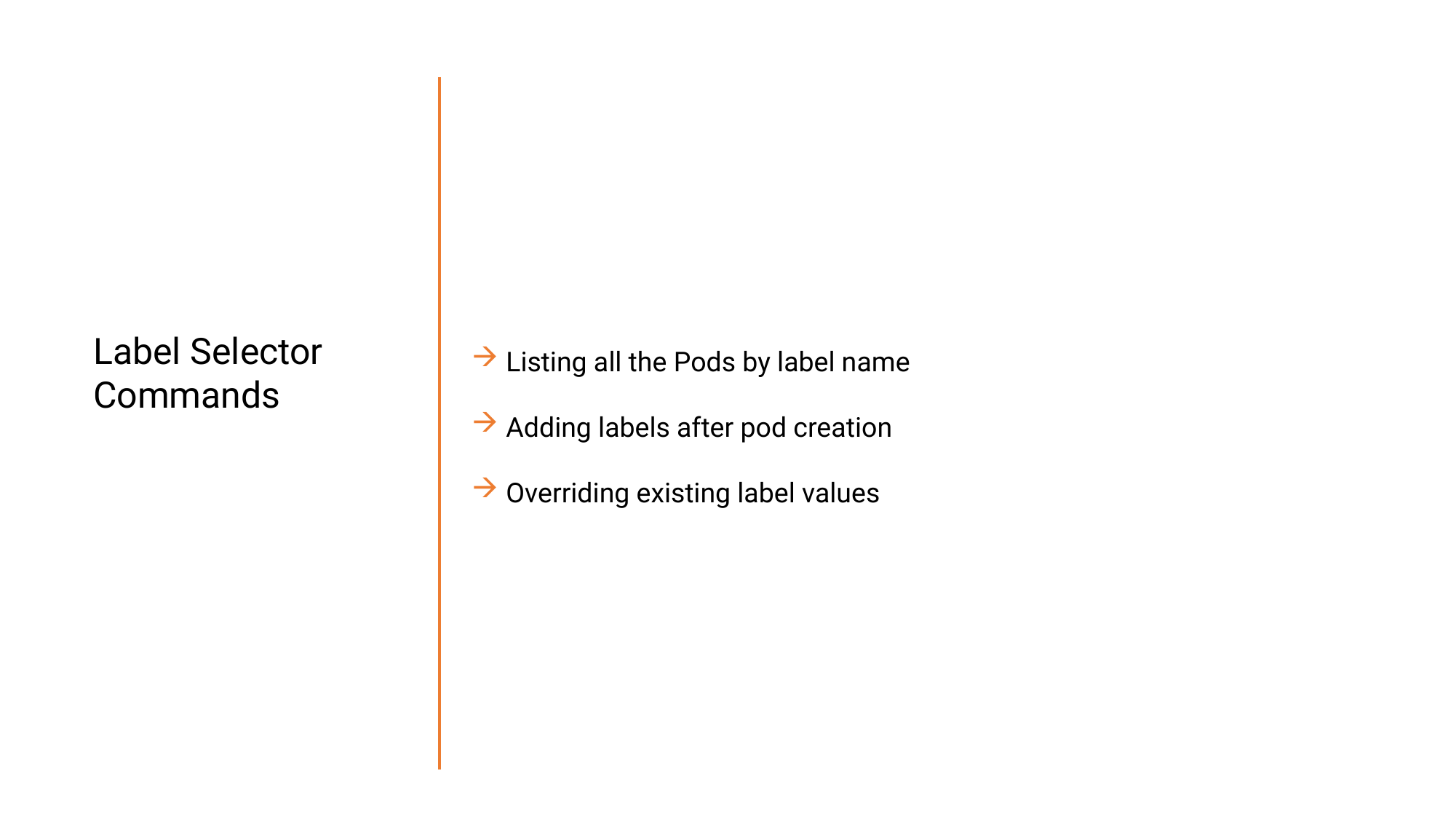

Listing all the Pods by label name
Adding labels after pod creation
Overriding existing label values
Label Selector
Commands